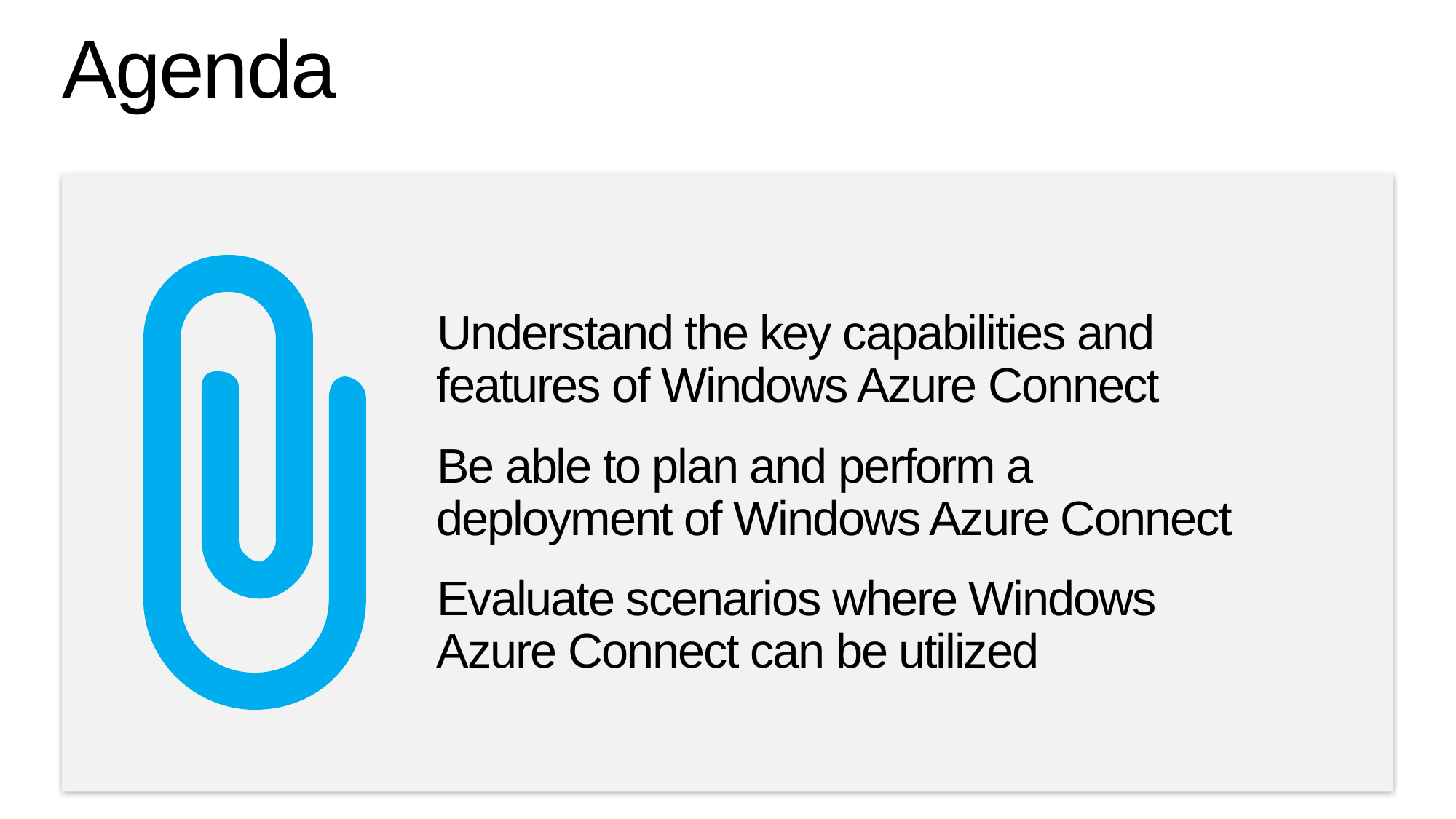

# Agenda
Understand the key capabilities and features of Windows Azure Connect
Be able to plan and perform a deployment of Windows Azure Connect
Evaluate scenarios where Windows Azure Connect can be utilized